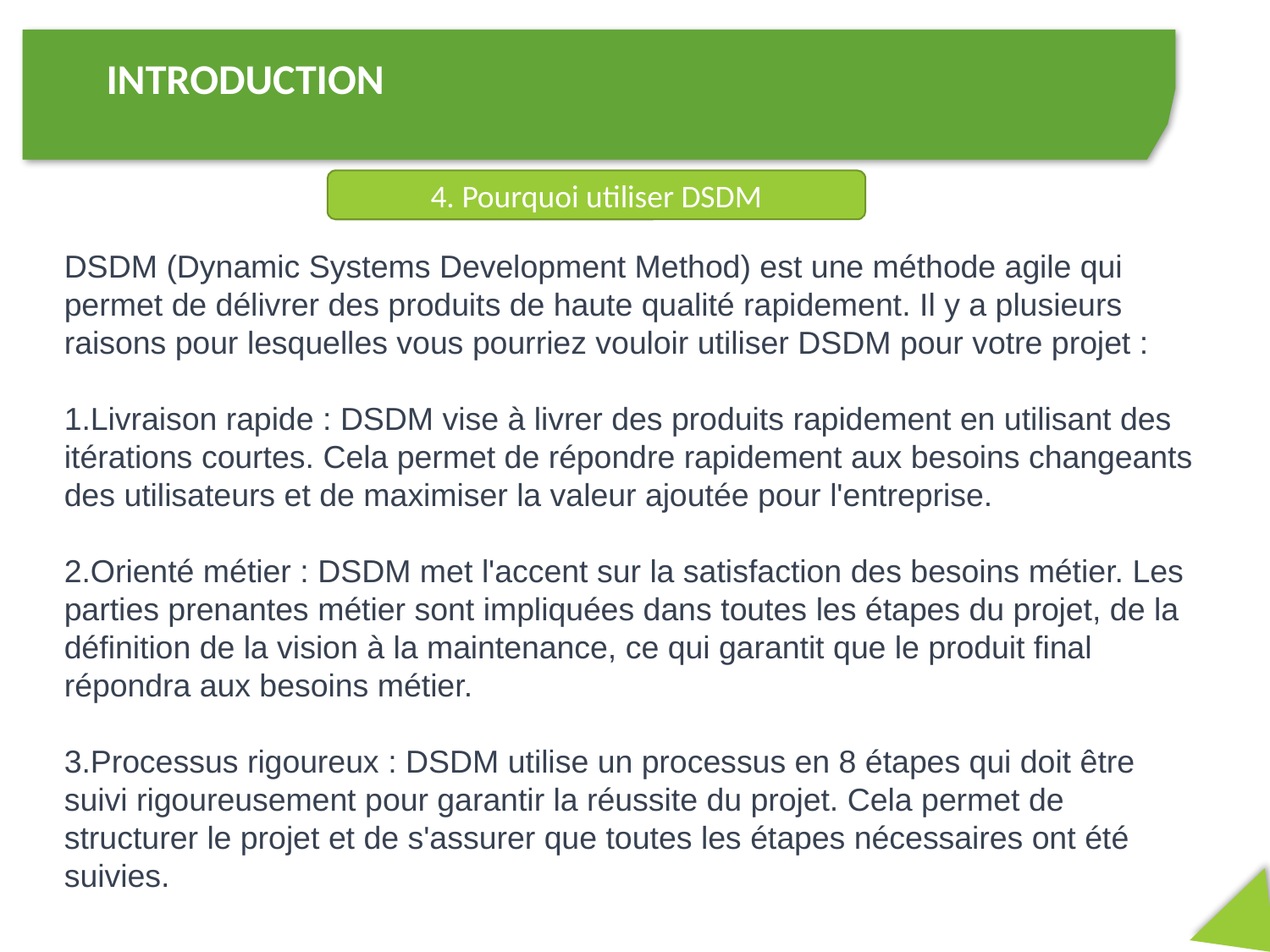

INTRODUCTION
4. Pourquoi utiliser DSDM
DSDM (Dynamic Systems Development Method) est une méthode agile qui permet de délivrer des produits de haute qualité rapidement. Il y a plusieurs raisons pour lesquelles vous pourriez vouloir utiliser DSDM pour votre projet :

Livraison rapide : DSDM vise à livrer des produits rapidement en utilisant des itérations courtes. Cela permet de répondre rapidement aux besoins changeants des utilisateurs et de maximiser la valeur ajoutée pour l'entreprise.

Orienté métier : DSDM met l'accent sur la satisfaction des besoins métier. Les parties prenantes métier sont impliquées dans toutes les étapes du projet, de la définition de la vision à la maintenance, ce qui garantit que le produit final répondra aux besoins métier.

Processus rigoureux : DSDM utilise un processus en 8 étapes qui doit être suivi rigoureusement pour garantir la réussite du projet. Cela permet de structurer le projet et de s'assurer que toutes les étapes nécessaires ont été suivies.